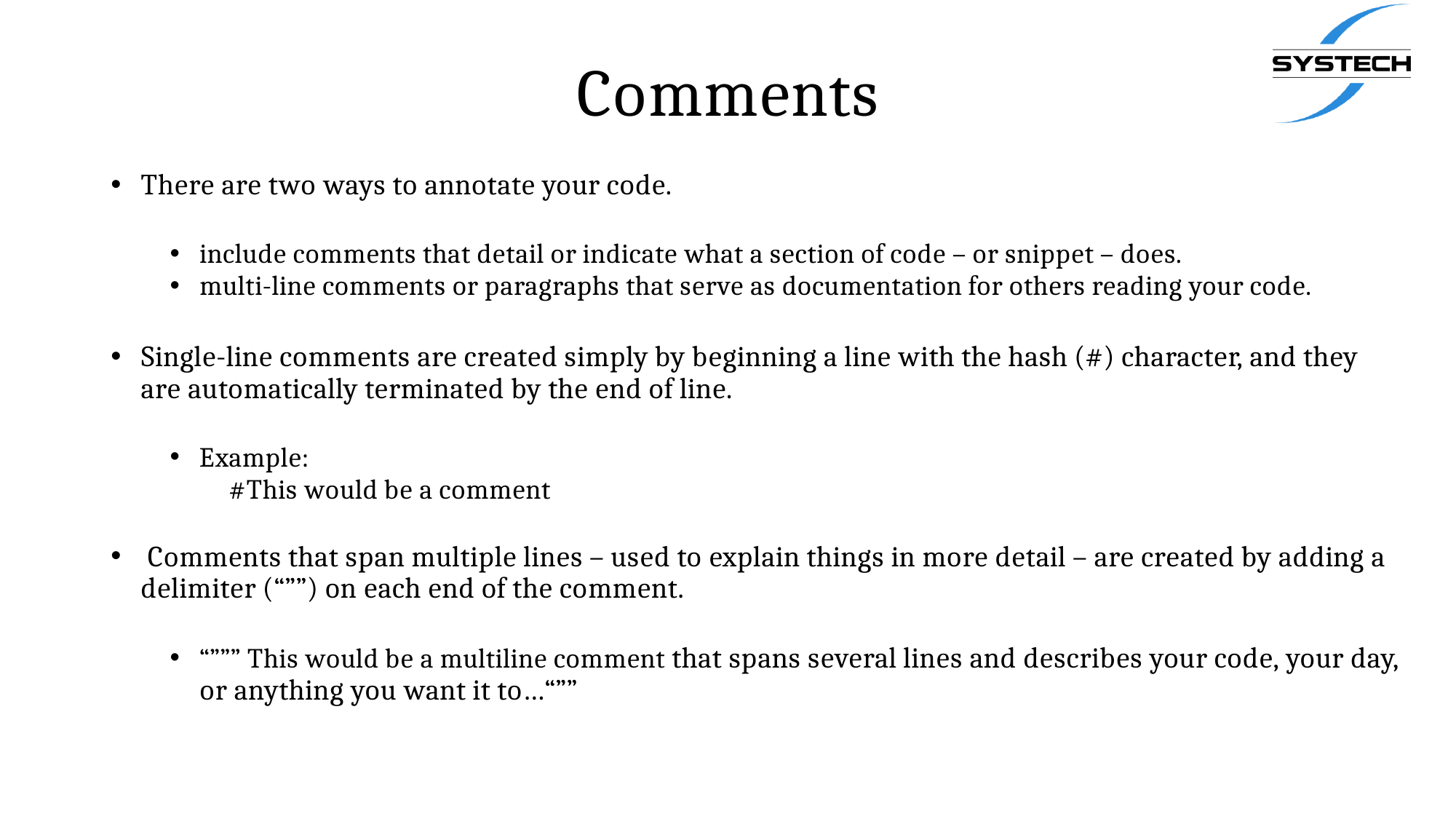

# Comments
There are two ways to annotate your code.

include comments that detail or indicate what a section of code – or snippet – does.
multi-line comments or paragraphs that serve as documentation for others reading your code.

Single-line comments are created simply by beginning a line with the hash (#) character, and they are automatically terminated by the end of line.

Example:
#This would be a comment

 Comments that span multiple lines – used to explain things in more detail – are created by adding a delimiter (“””) on each end of the comment.

“””” This would be a multiline comment that spans several lines and describes your code, your day, or anything you want it to…“””